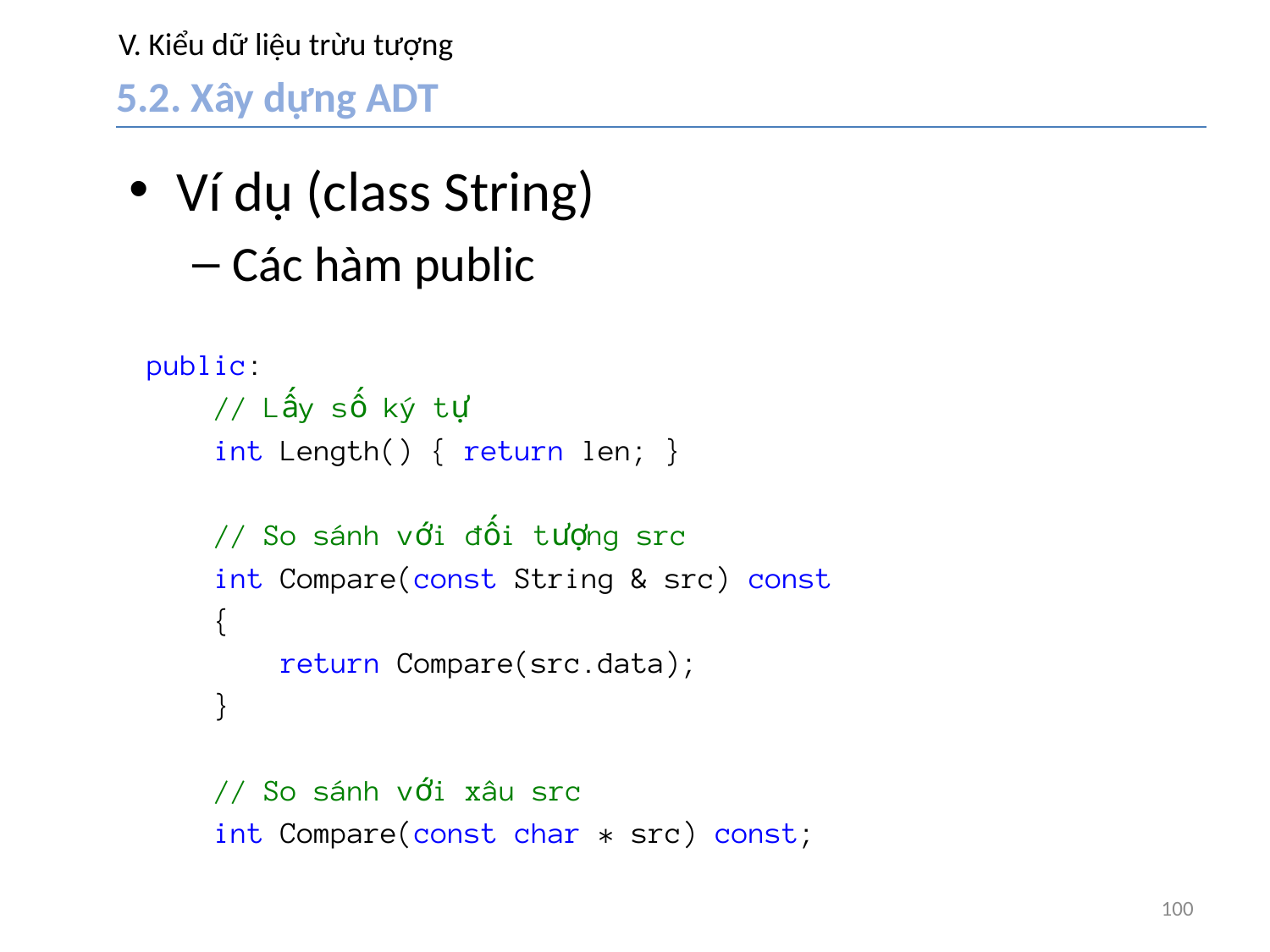

# V. Kiểu dữ liệu trừu tượng
5.2. Xây dựng ADT
Ví dụ (class String)
Các hàm public

public:
    // Lấy số ký tự
    int Length() { return len; }

    // So sánh với đối tượng src
    int Compare(const String & src) const
    {
        return Compare(src.data);
    }

    // So sánh với xâu src
    int Compare(const char * src) const;

100